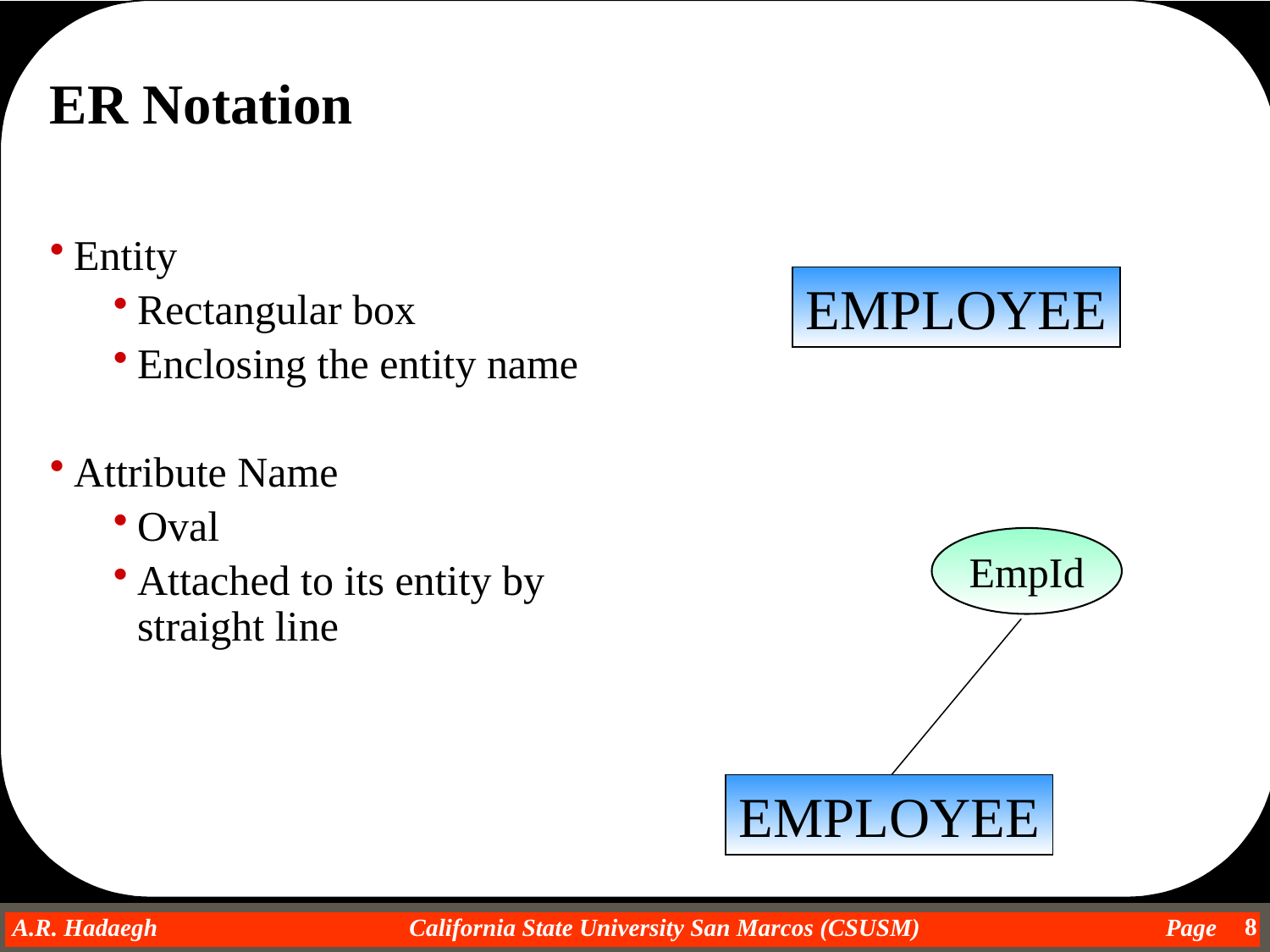

ER Notation

Entity
Rectangular box
Enclosing the entity name

Attribute Name
Oval
Attached to its entity by straight line
EMPLOYEE
EmpId

EMPLOYEE
8